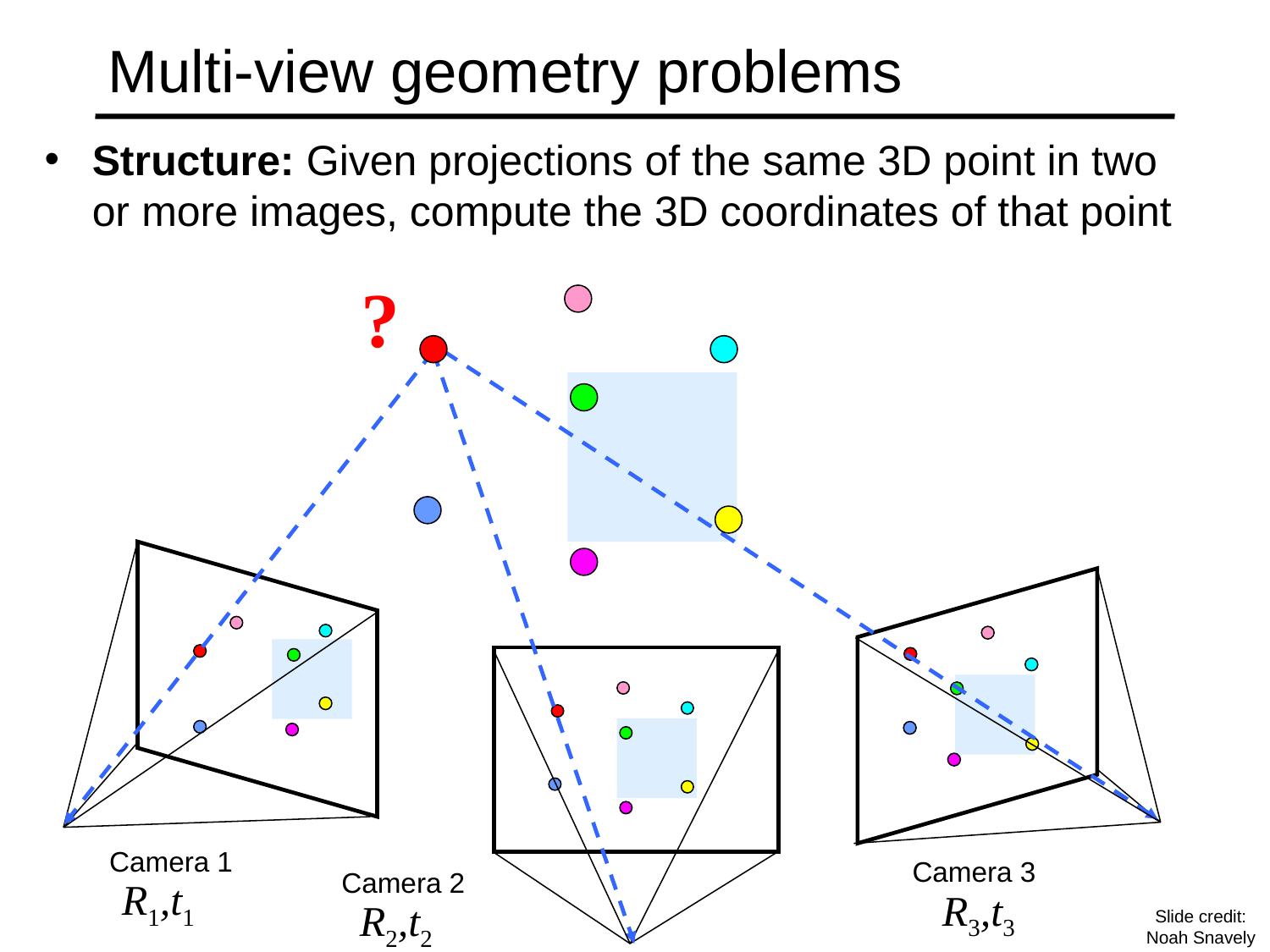

# Multi-view geometry problems
Structure: Given projections of the same 3D point in two or more images, compute the 3D coordinates of that point
?

Camera 1
Camera 3

Camera 2
R1,t1
R3,t3
R2,t2
Slide credit: Noah Snavely